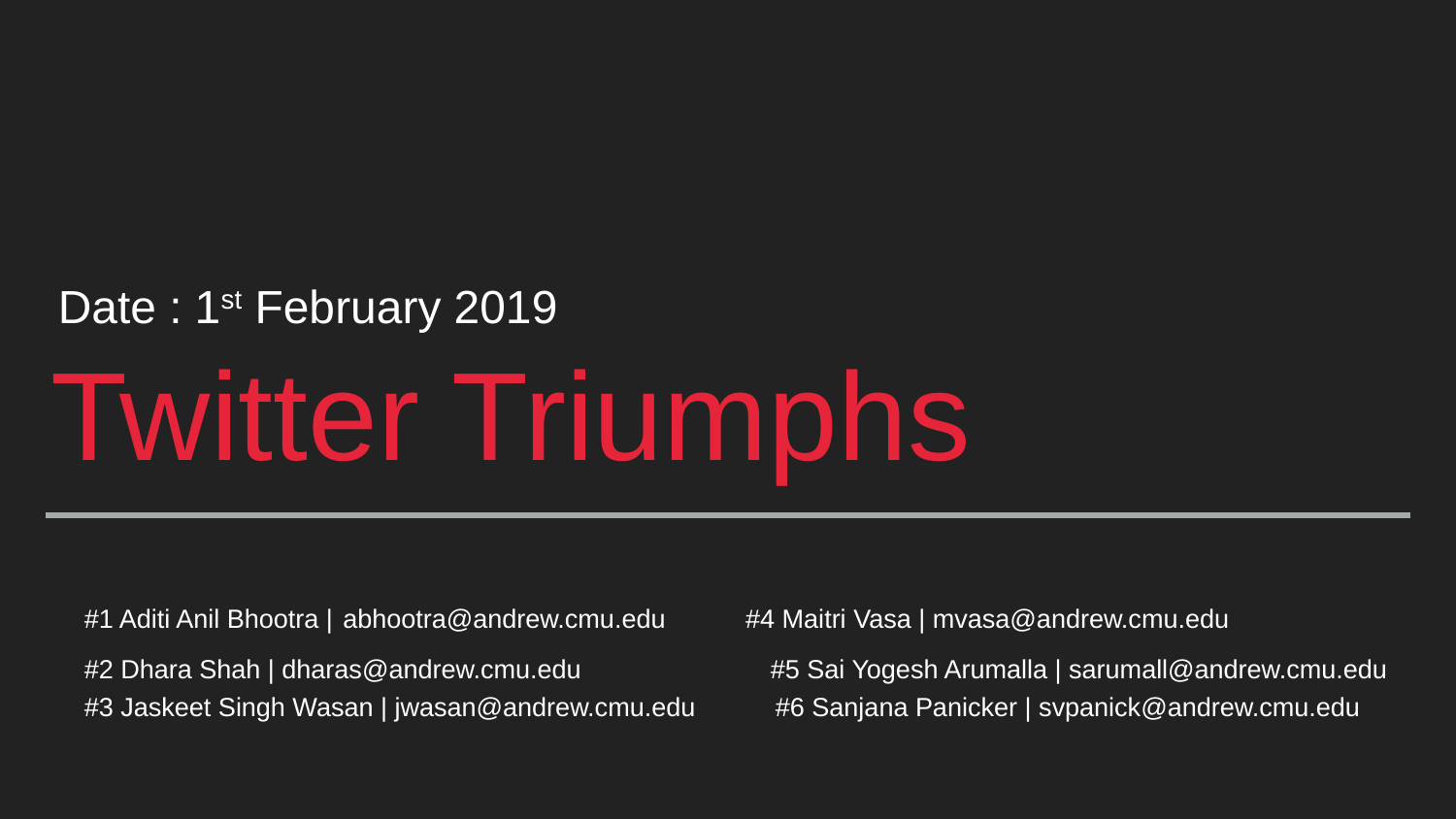

Date : 1st February 2019
Twitter Triumphs
 #1 Aditi Anil Bhootra |  abhootra@andrew.cmu.edu           #4 Maitri Vasa | mvasa@andrew.cmu.edu
 #2 Dhara Shah | dharas@andrew.cmu.edu                          #5 Sai Yogesh Arumalla | sarumall@andrew.cmu.edu

 #3 Jaskeet Singh Wasan | jwasan@andrew.cmu.edu           #6 Sanjana Panicker | svpanick@andrew.cmu.edu